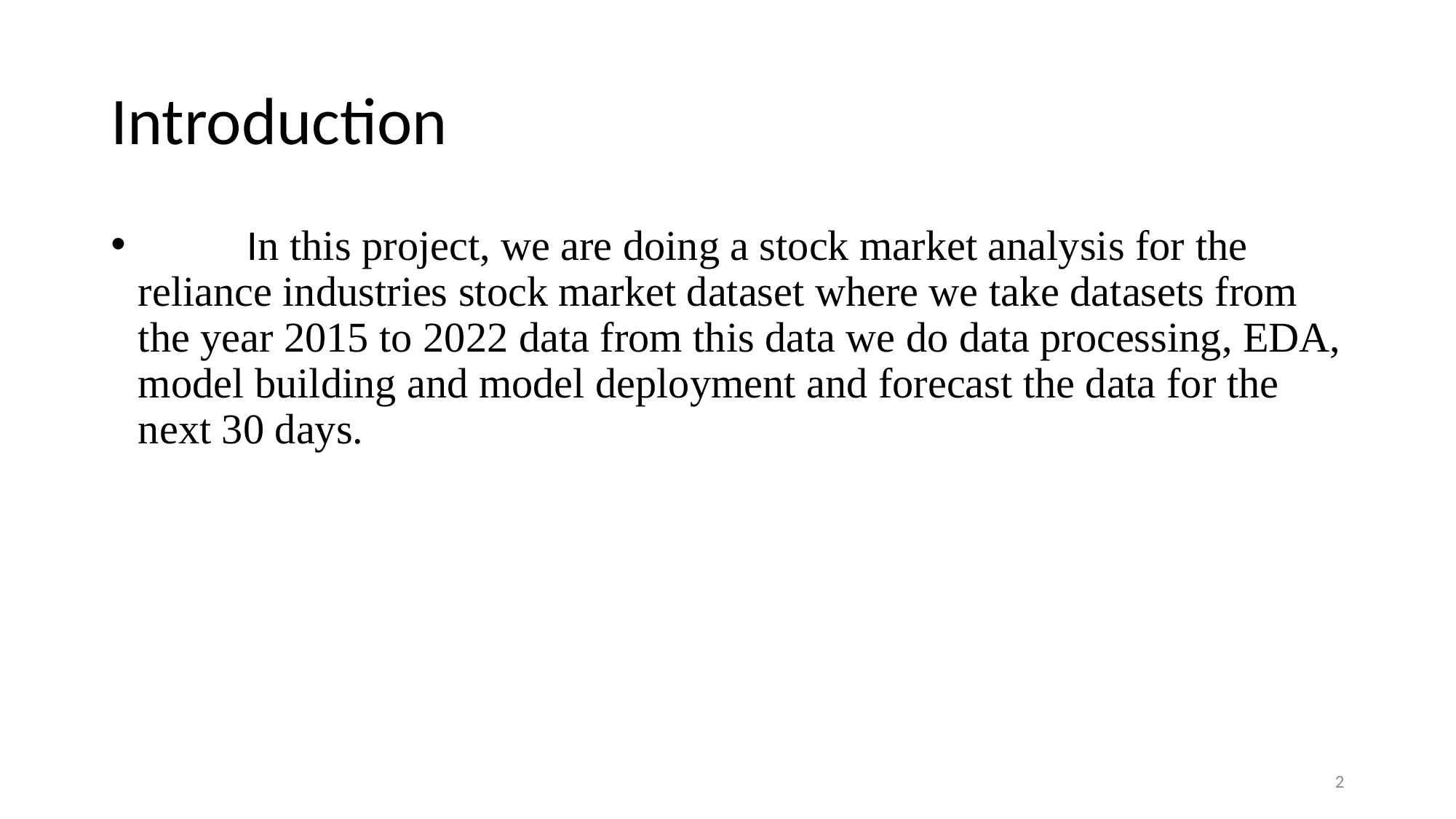

# Introduction
	In this project, we are doing a stock market analysis for the reliance industries stock market dataset where we take datasets from the year 2015 to 2022 data from this data we do data processing, EDA, model building and model deployment and forecast the data for the next 30 days.
2